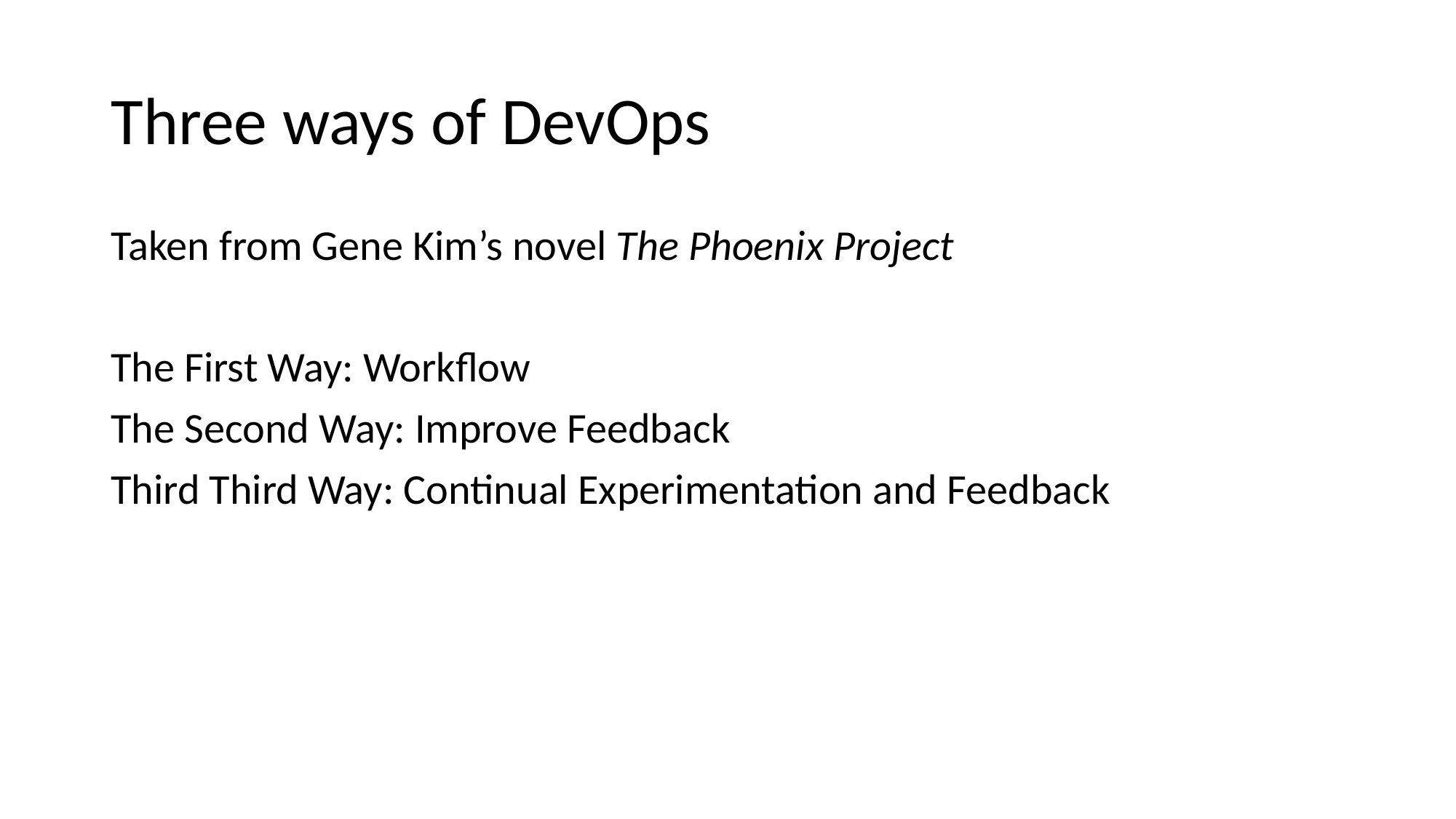

# Three ways of DevOps
Taken from Gene Kim’s novel The Phoenix Project

The First Way: Workflow
The Second Way: Improve Feedback
Third Third Way: Continual Experimentation and Feedback